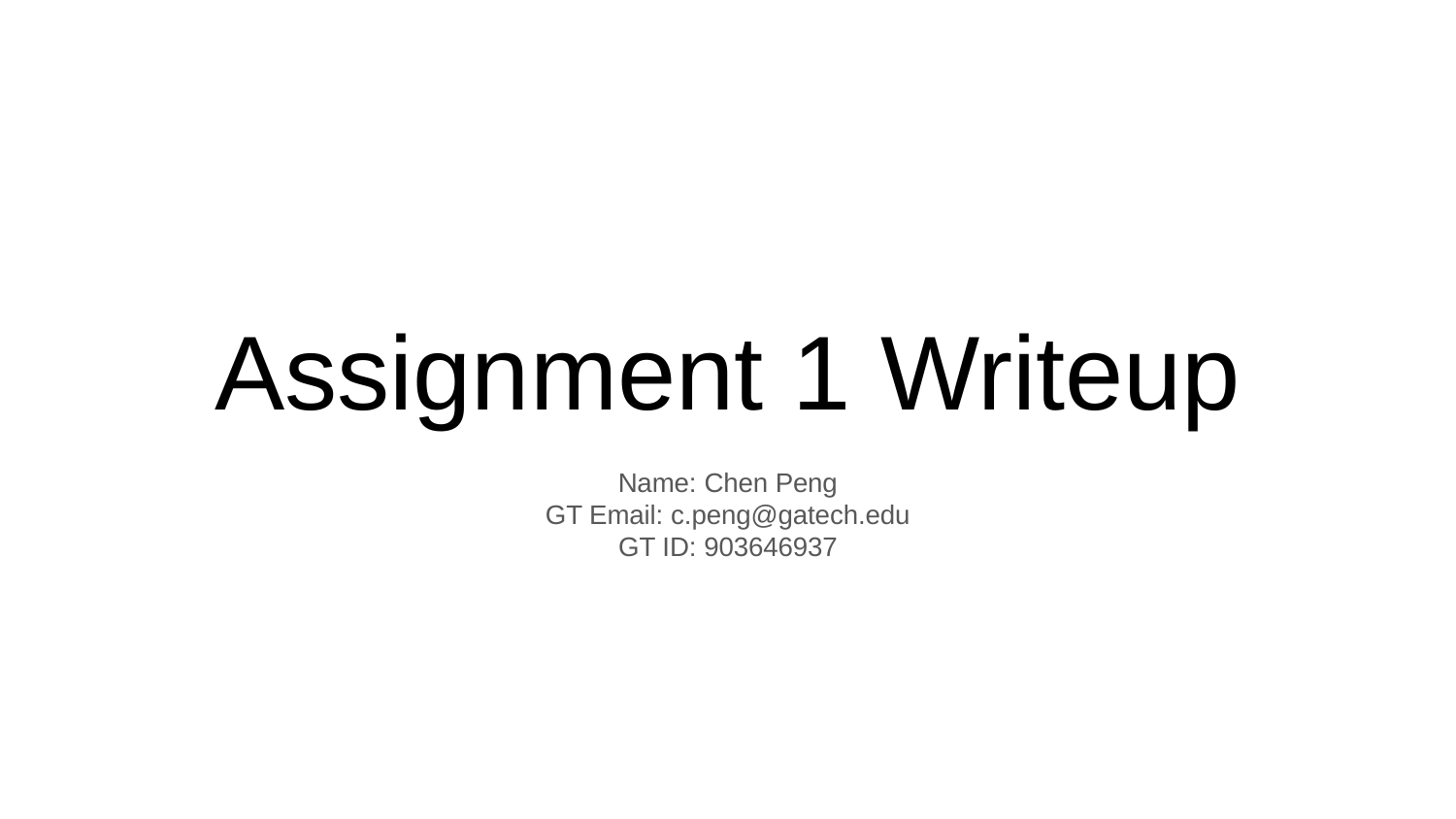

# Assignment 1 Writeup
Name: Chen Peng
GT Email: c.peng@gatech.edu
GT ID: 903646937